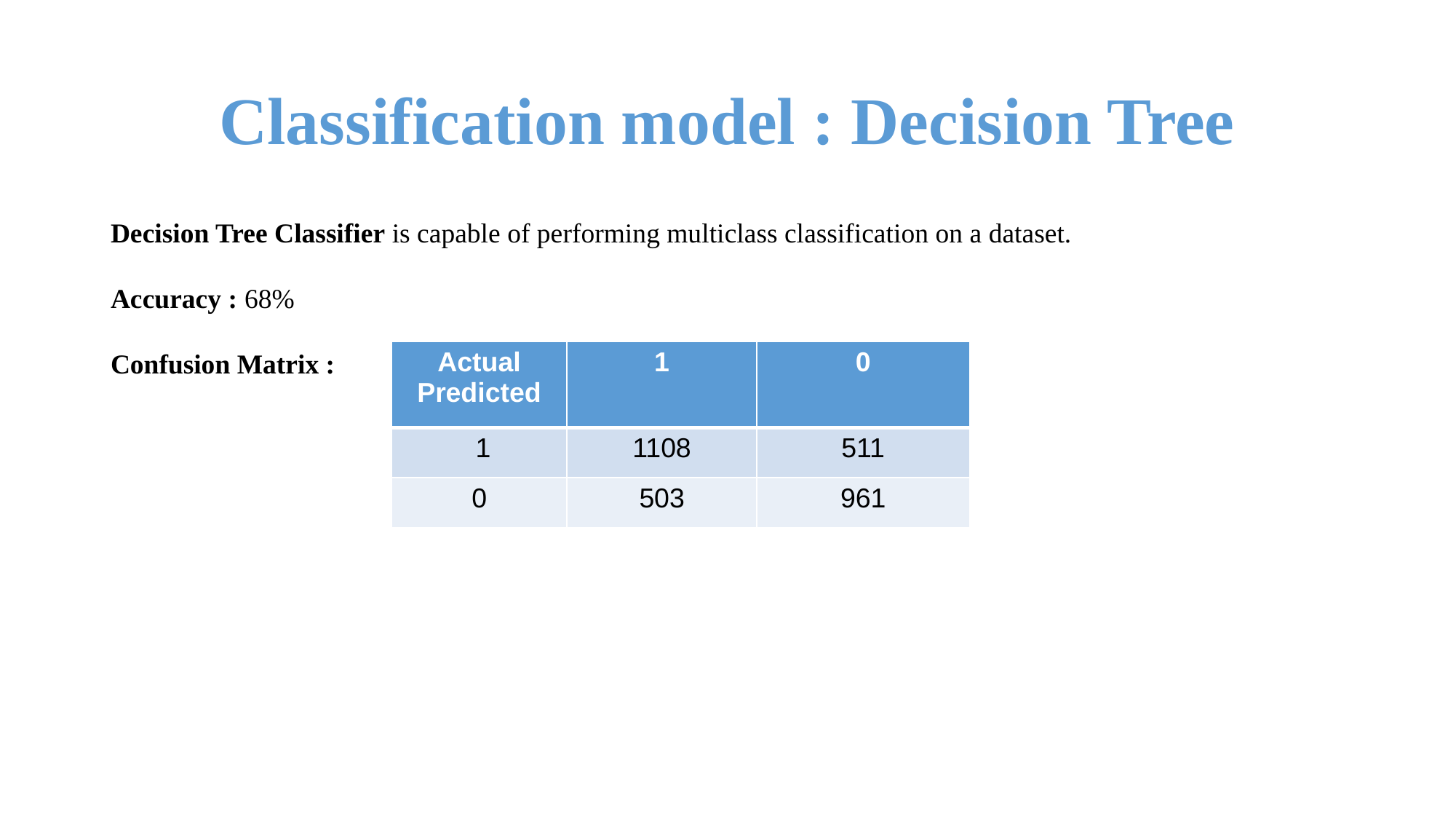

# Classification model : Decision Tree
Decision Tree Classifier is capable of performing multiclass classification on a dataset.

Accuracy : 68%

Confusion Matrix :

| Actual Predicted | 1 | 0 |
| --- | --- | --- |
| 1 | 1108 | 511 |
| 0 | 503 | 961 |